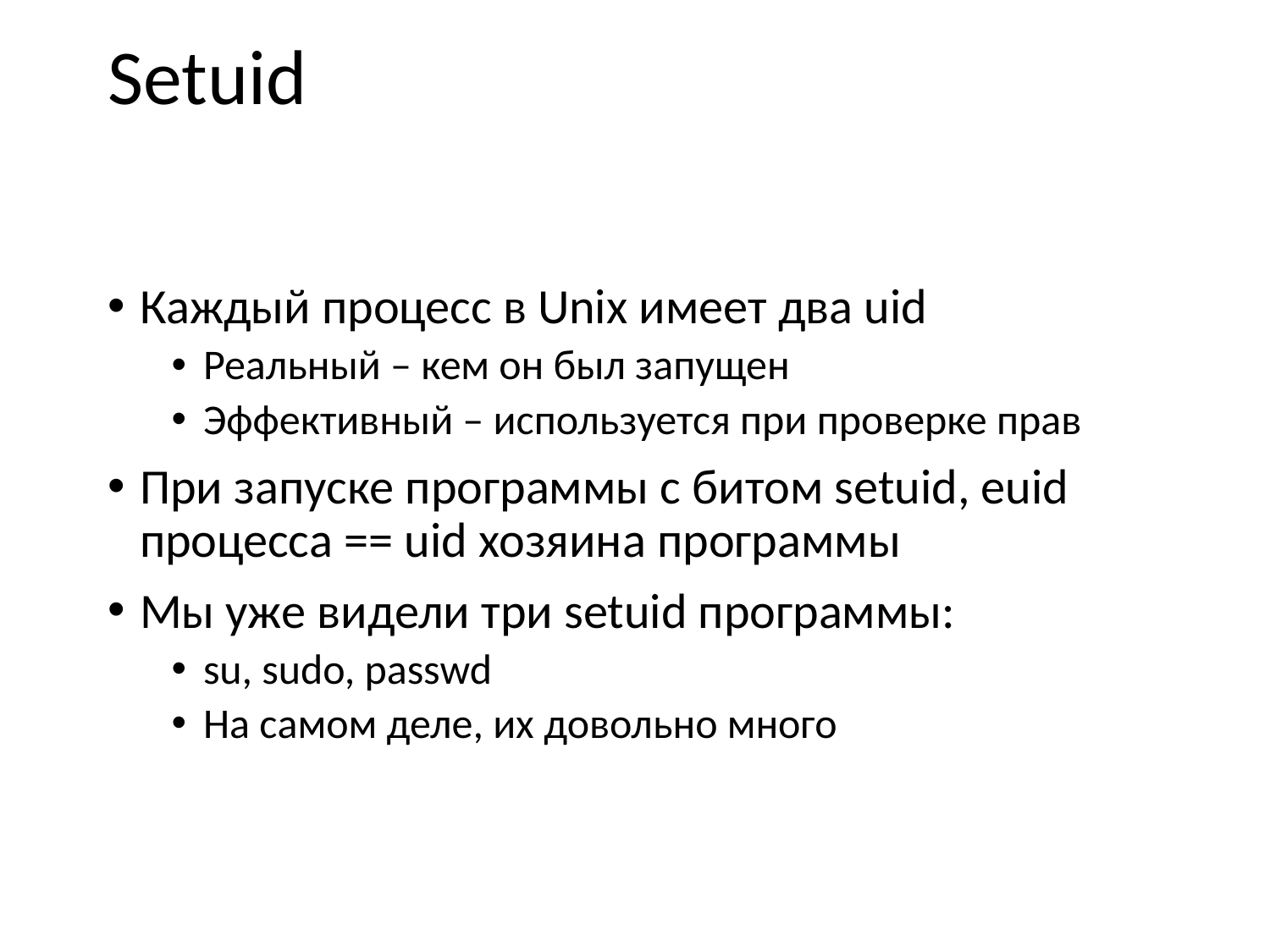

# Setuid
Каждый процесс в Unix имеет два uid
Реальный – кем он был запущен
Эффективный – используется при проверке прав
При запуске программы с битом setuid, euid процесса == uid хозяина программы
Мы уже видели три setuid программы:
su, sudo, passwd
На самом деле, их довольно много